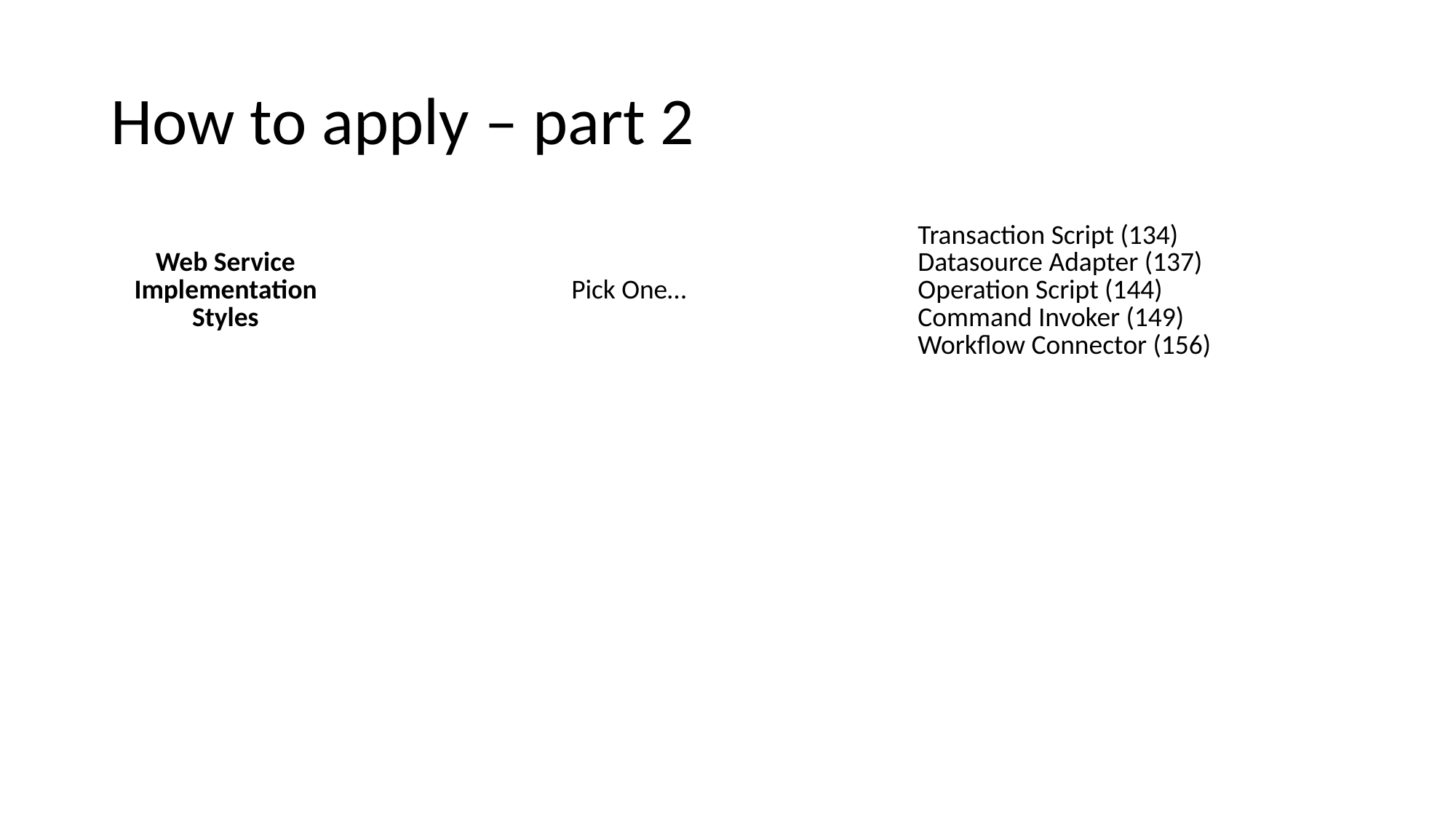

# How to apply – part 2
| Web Service Implementation Styles | Pick One… | Transaction Script (134) Datasource Adapter (137) Operation Script (144) Command Invoker (149) Workflow Connector (156) |
| --- | --- | --- |